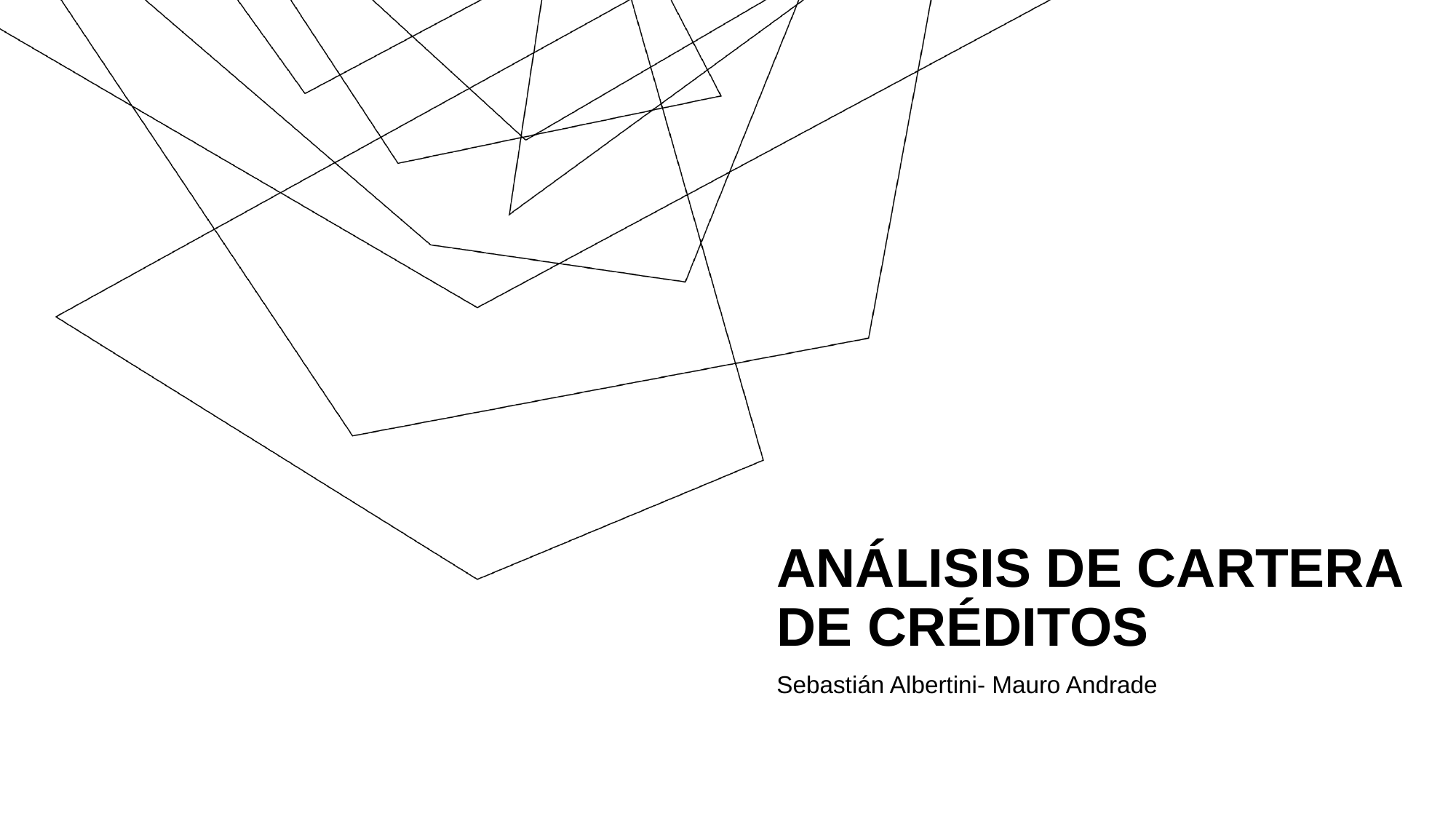

# ANÁLISIS DE CARTERA DE CRÉDITOS
Sebastián Albertini- Mauro Andrade